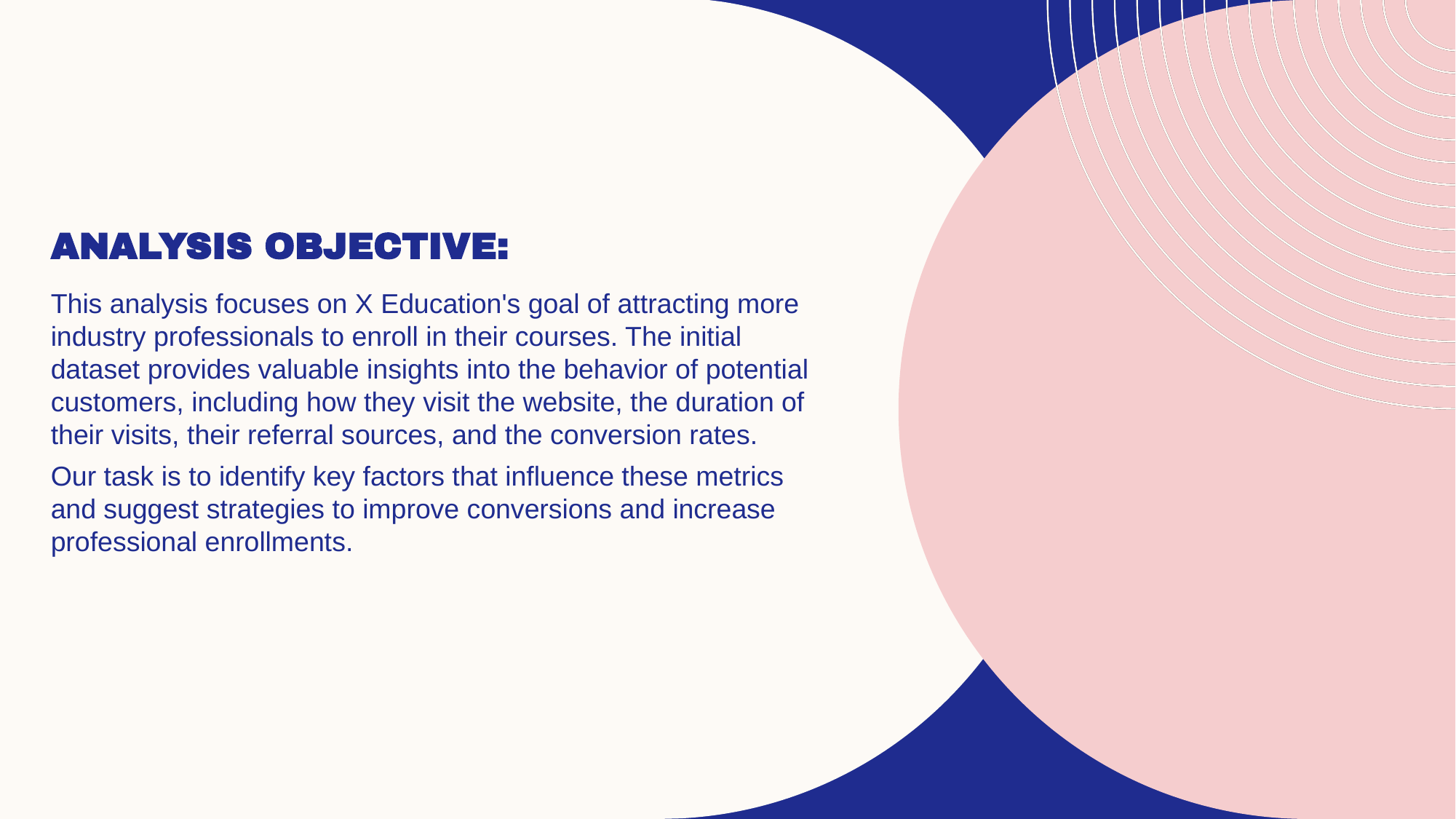

# Analysis Objective:
This analysis focuses on X Education's goal of attracting more industry professionals to enroll in their courses. The initial dataset provides valuable insights into the behavior of potential customers, including how they visit the website, the duration of their visits, their referral sources, and the conversion rates.
Our task is to identify key factors that influence these metrics and suggest strategies to improve conversions and increase professional enrollments.